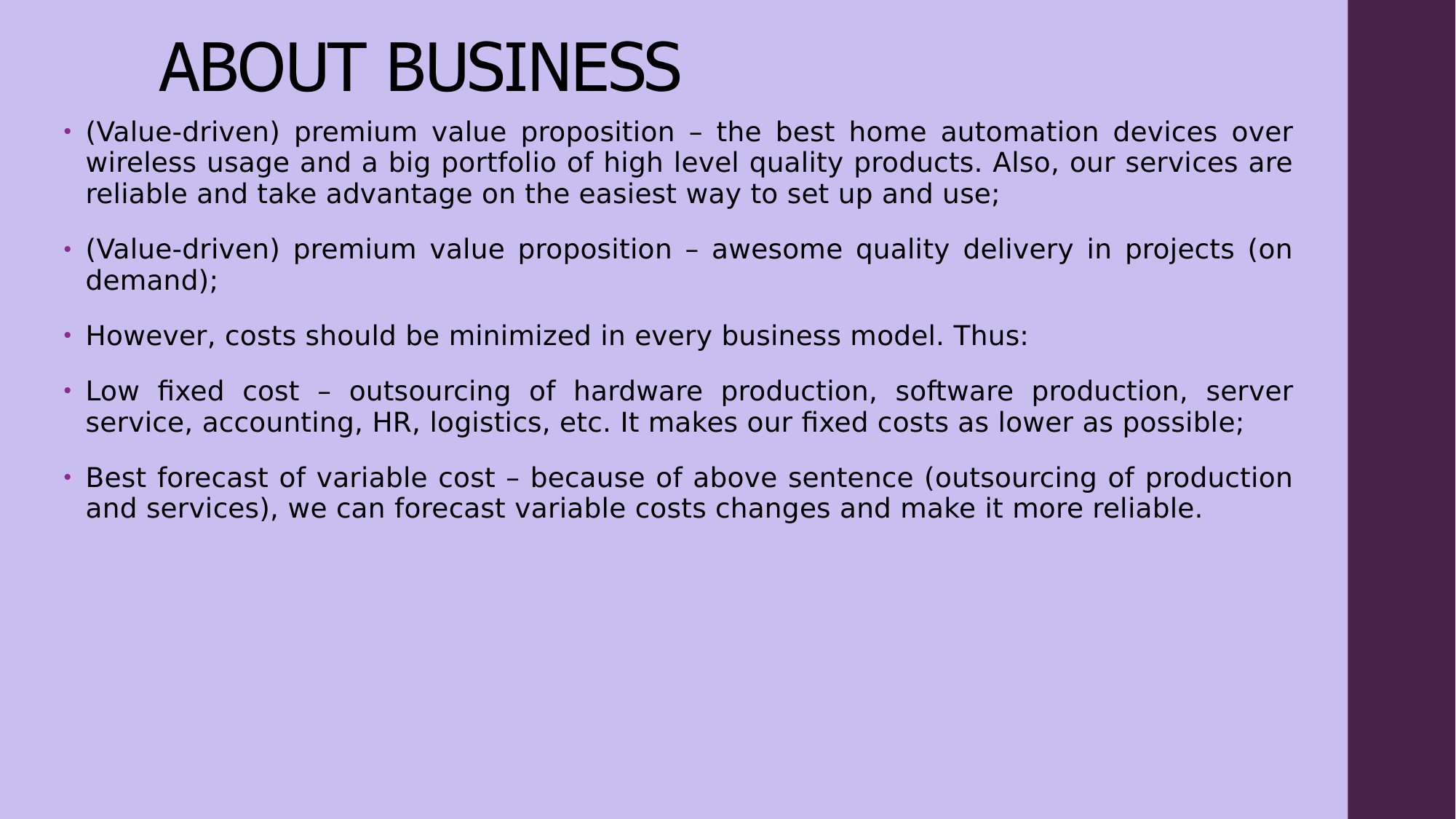

# ABOUT BUSINESS
(Value-driven) premium value proposition – the best home automation devices over wireless usage and a big portfolio of high level quality products. Also, our services are reliable and take advantage on the easiest way to set up and use;
(Value-driven) premium value proposition – awesome quality delivery in projects (on demand);
However, costs should be minimized in every business model. Thus:
Low fixed cost – outsourcing of hardware production, software production, server service, accounting, HR, logistics, etc. It makes our fixed costs as lower as possible;
Best forecast of variable cost – because of above sentence (outsourcing of production and services), we can forecast variable costs changes and make it more reliable.